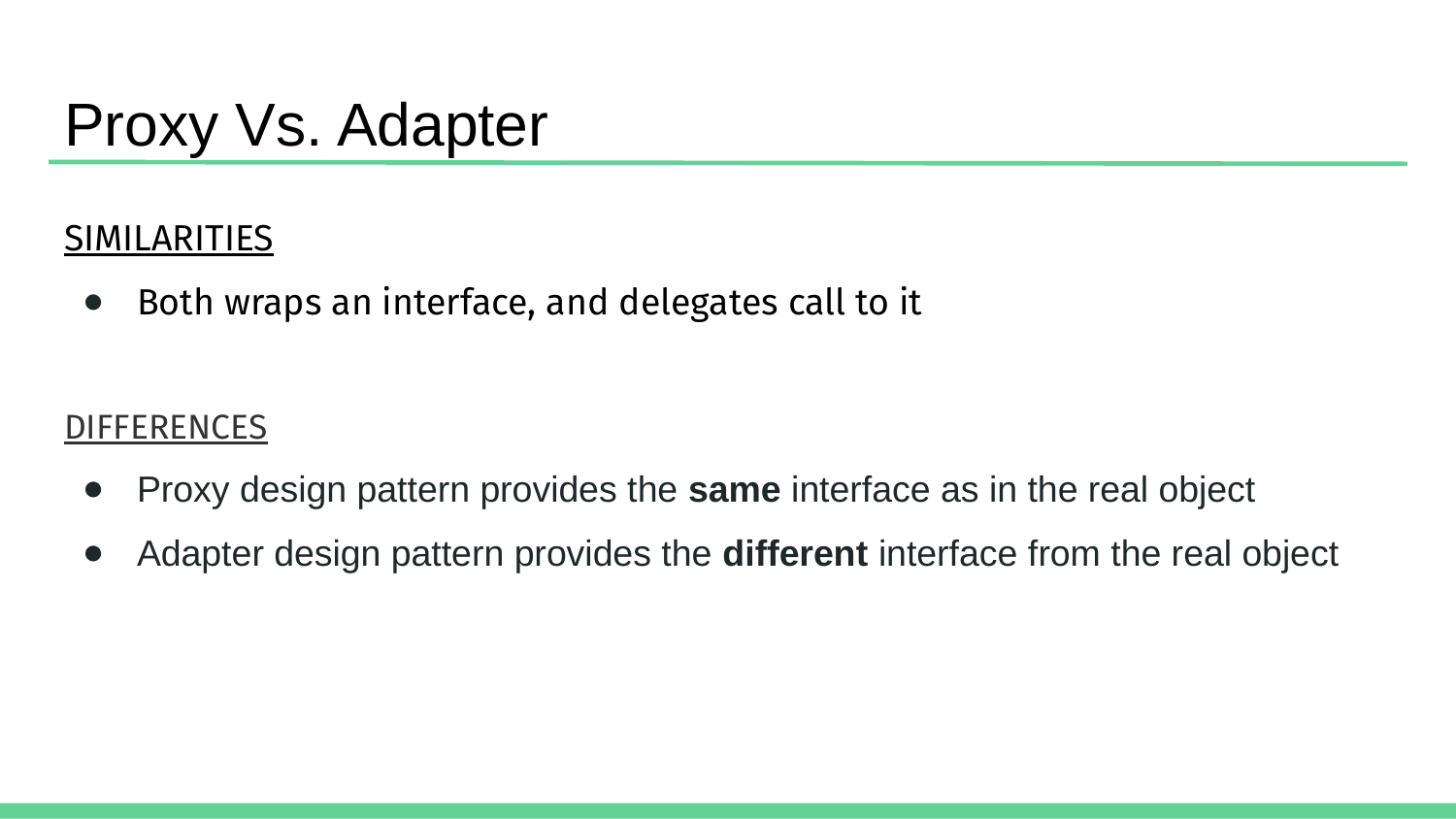

# Proxy Vs. Adapter

SIMILARITIES
Both wraps an interface, and delegates call to it

DIFFERENCES
Proxy design pattern provides the same interface as in the real object
Adapter design pattern provides the different interface from the real object